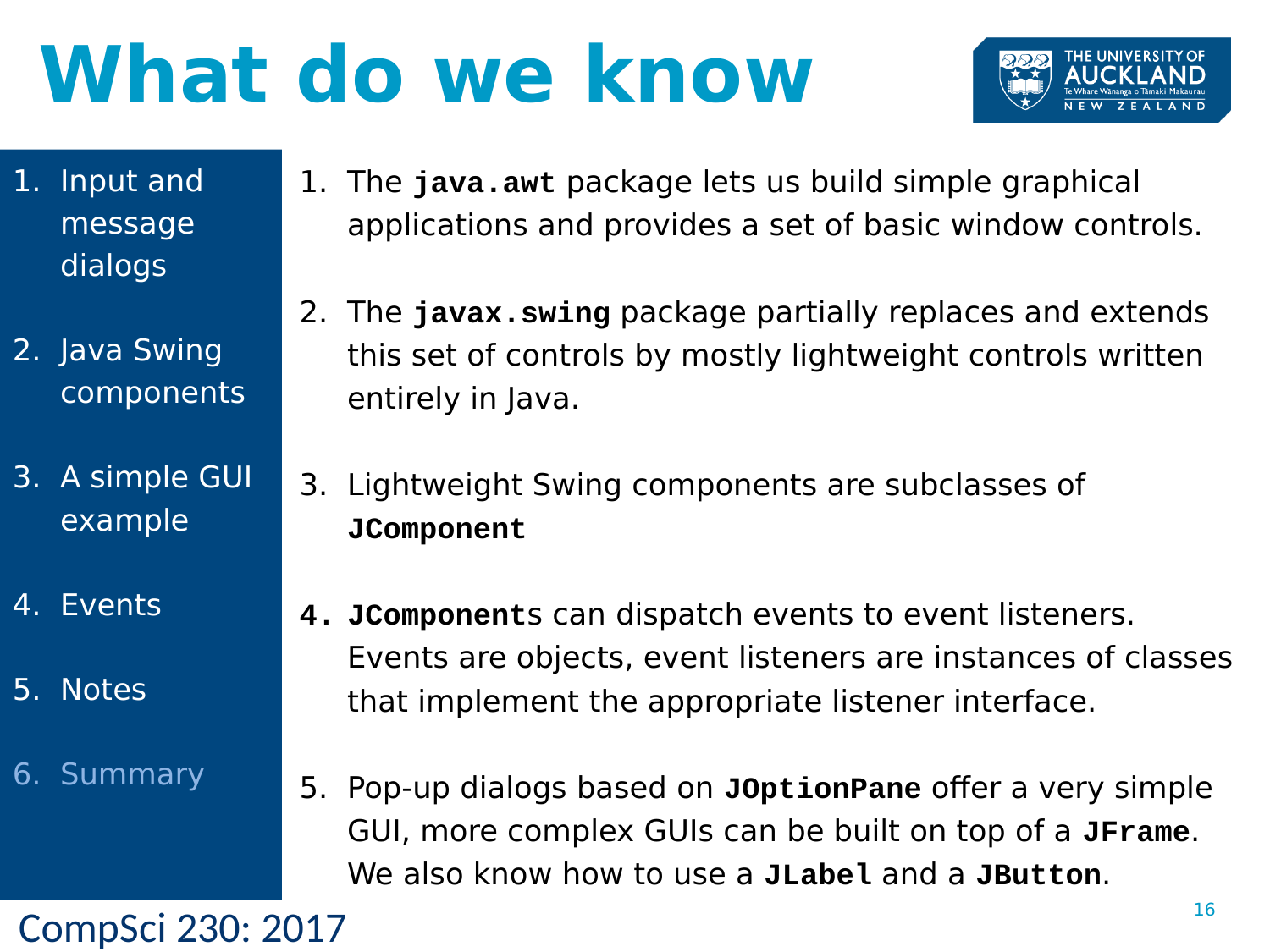

# What do we know
Input and message dialogs
Java Swing components

A simple GUI example

Events

Notes

Summary
The java.awt package lets us build simple graphical applications and provides a set of basic window controls.

The javax.swing package partially replaces and extends this set of controls by mostly lightweight controls written entirely in Java.

Lightweight Swing components are subclasses of JComponent

JComponents can dispatch events to event listeners. Events are objects, event listeners are instances of classes that implement the appropriate listener interface.

Pop-up dialogs based on JOptionPane offer a very simple GUI, more complex GUIs can be built on top of a JFrame. We also know how to use a JLabel and a JButton.

16